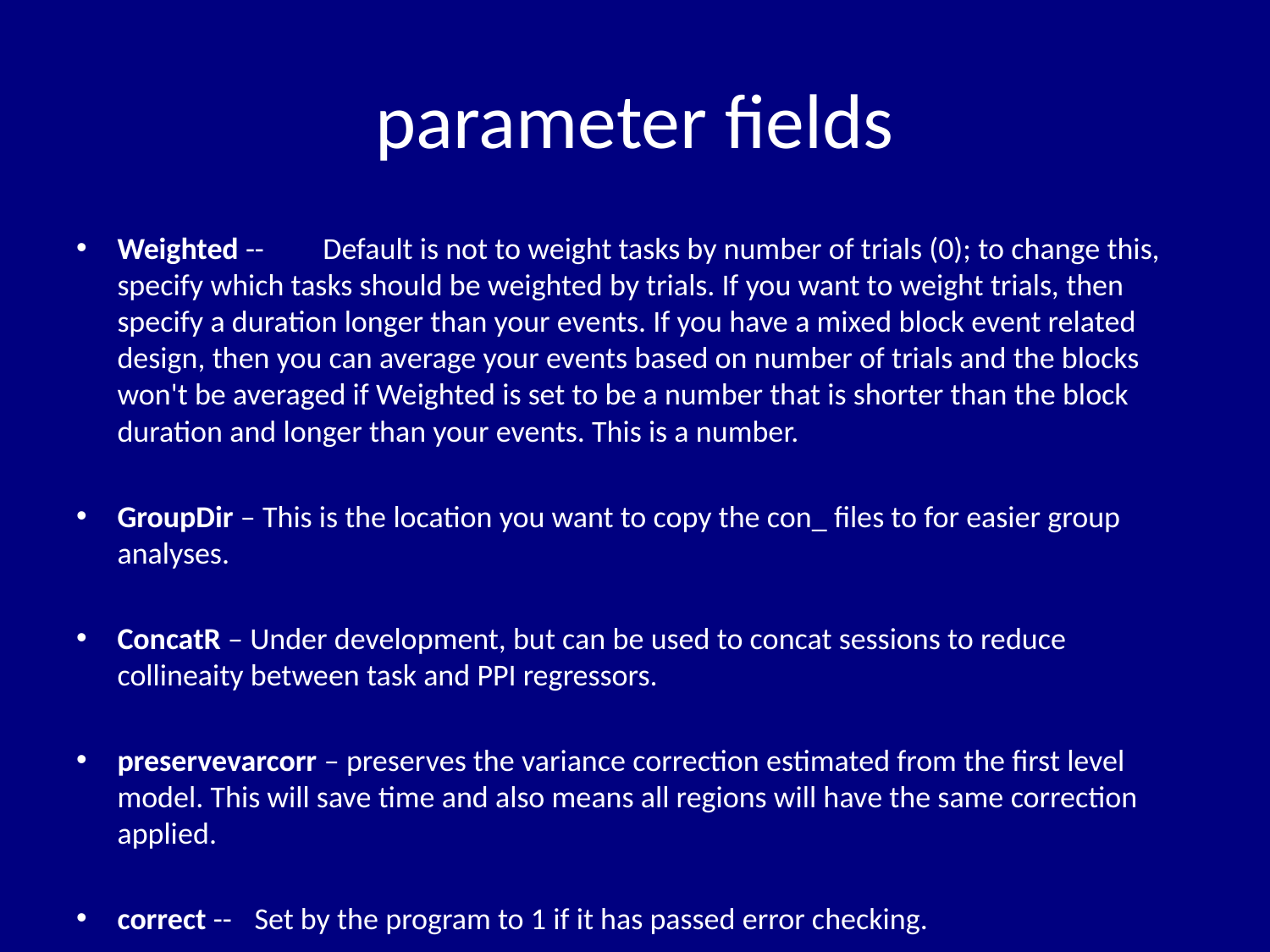

# parameter fields
Weighted -- 	Default is not to weight tasks by number of trials (0); to change this, specify which tasks should be weighted by trials. If you want to weight trials, then specify a duration longer than your events. If you have a mixed block event related design, then you can average your events based on number of trials and the blocks won't be averaged if Weighted is set to be a number that is shorter than the block duration and longer than your events. This is a number.

GroupDir – This is the location you want to copy the con_ files to for easier group analyses.

ConcatR – Under development, but can be used to concat sessions to reduce collineaity between task and PPI regressors.

preservevarcorr – preserves the variance correction estimated from the first level model. This will save time and also means all regions will have the same correction applied.

correct --	Set by the program to 1 if it has passed error checking.